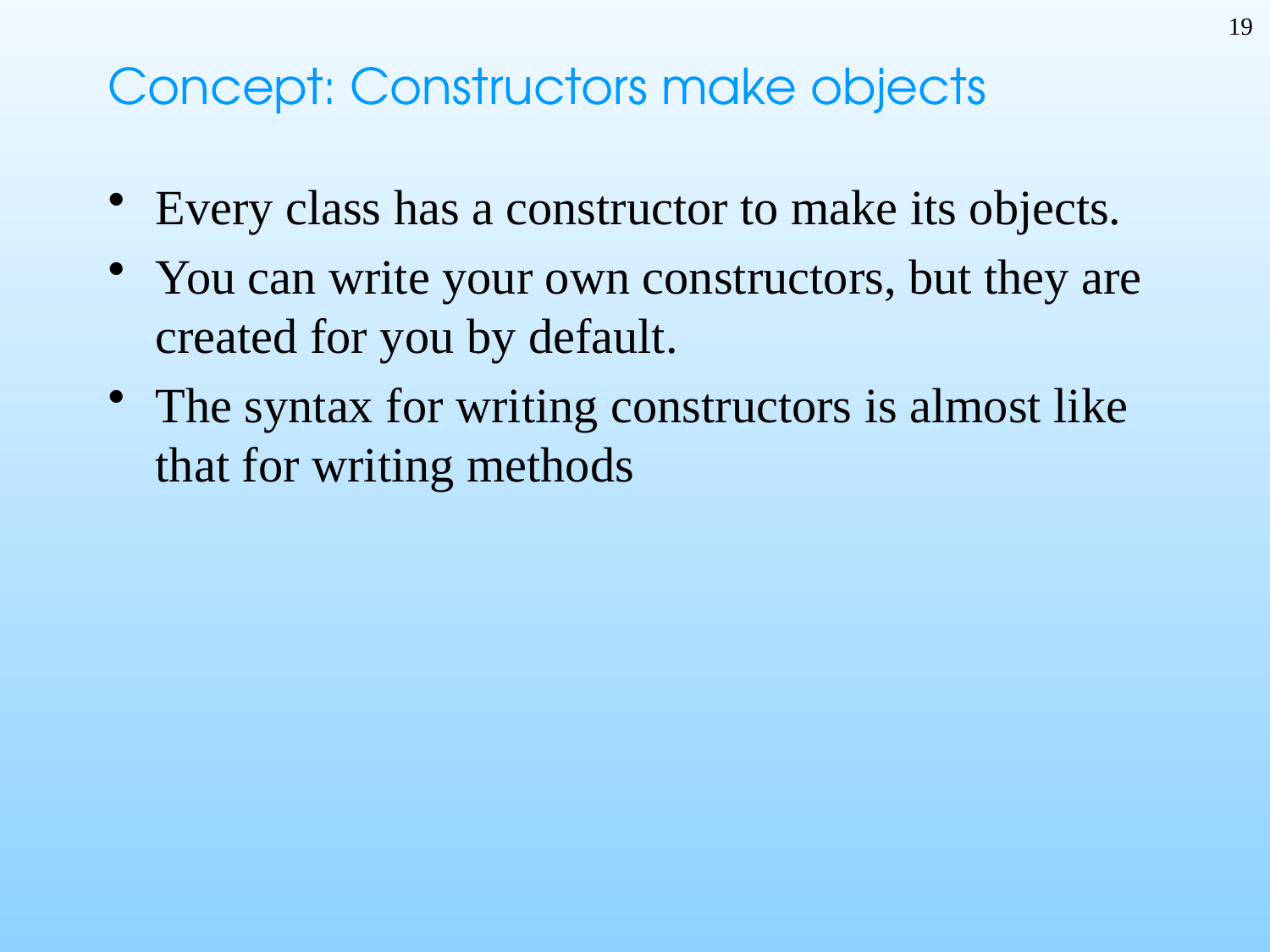

19
# Concept: Constructors make objects
Every class has a constructor to make its objects.
You can write your own constructors, but they are created for you by default.
The syntax for writing constructors is almost like that for writing methods